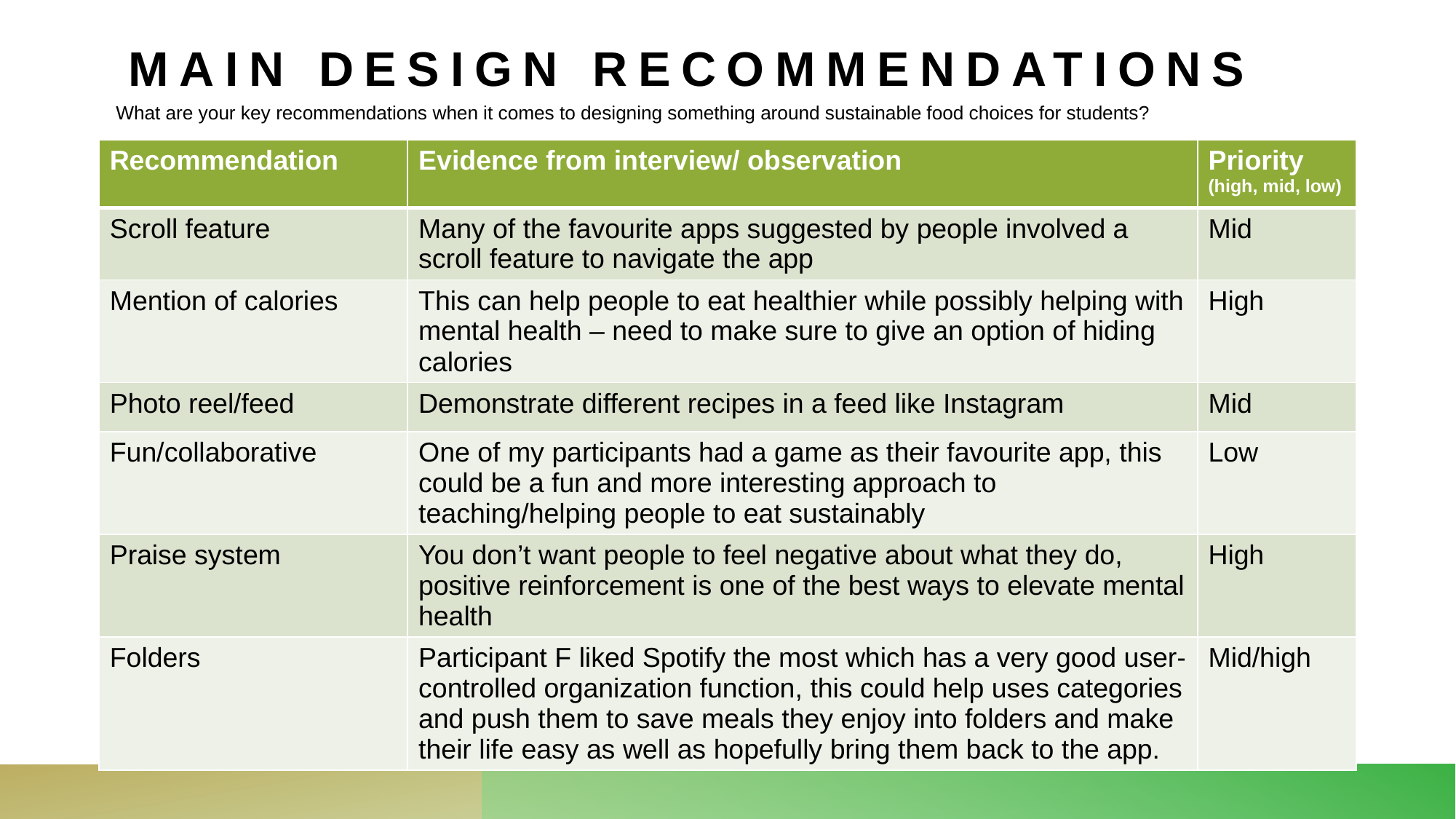

# Main Design recommendations
What are your key recommendations when it comes to designing something around sustainable food choices for students?
| Recommendation | Evidence from interview/ observation | Priority (high, mid, low) |
| --- | --- | --- |
| Scroll feature | Many of the favourite apps suggested by people involved a scroll feature to navigate the app | Mid |
| Mention of calories | This can help people to eat healthier while possibly helping with mental health – need to make sure to give an option of hiding calories | High |
| Photo reel/feed | Demonstrate different recipes in a feed like Instagram | Mid |
| Fun/collaborative | One of my participants had a game as their favourite app, this could be a fun and more interesting approach to teaching/helping people to eat sustainably | Low |
| Praise system | You don’t want people to feel negative about what they do, positive reinforcement is one of the best ways to elevate mental health | High |
| Folders | Participant F liked Spotify the most which has a very good user-controlled organization function, this could help uses categories and push them to save meals they enjoy into folders and make their life easy as well as hopefully bring them back to the app. | Mid/high |